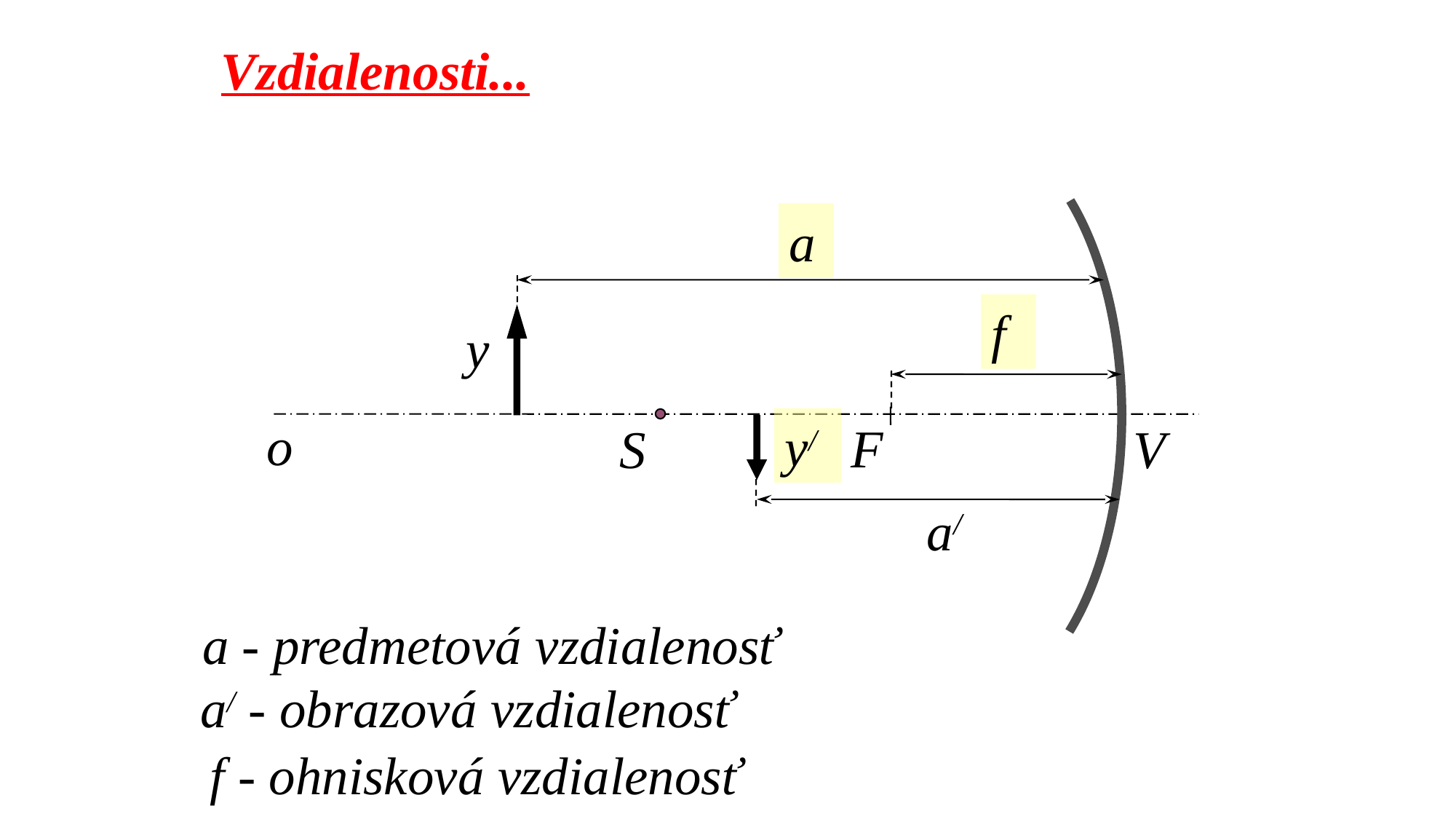

Vzdialenosti...

o

F
S
V

y
y/

a

f

a/

a - predmetová vzdialenosť
a/ - obrazová vzdialenosť
f - ohnisková vzdialenosť